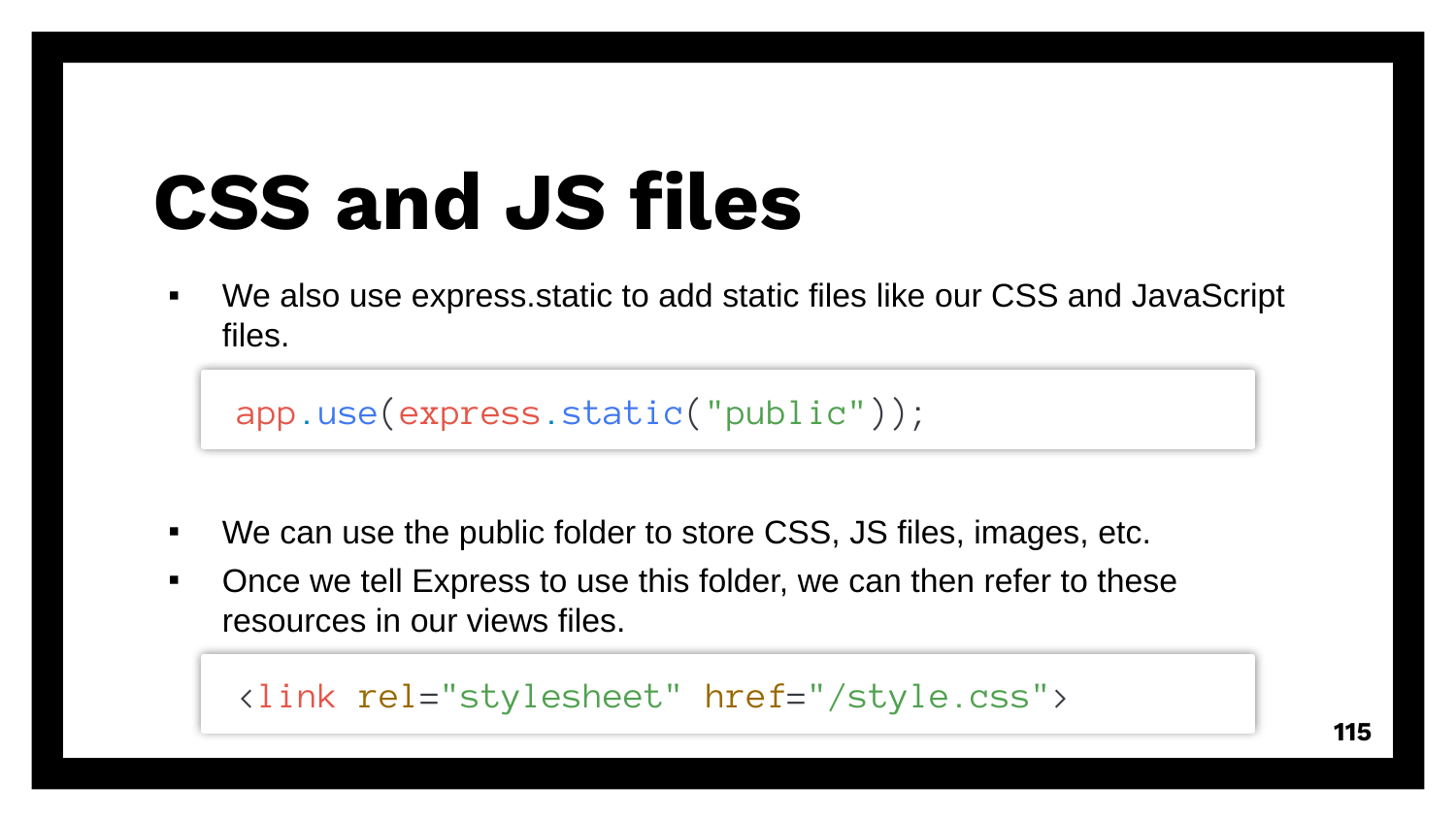

# CSS and JS files
We also use express.static to add static files like our CSS and JavaScript files.

We can use the public folder to store CSS, JS files, images, etc.
Once we tell Express to use this folder, we can then refer to these resources in our views files.
app.use(express.static("public"));
<link rel="stylesheet" href="/style.css">
115